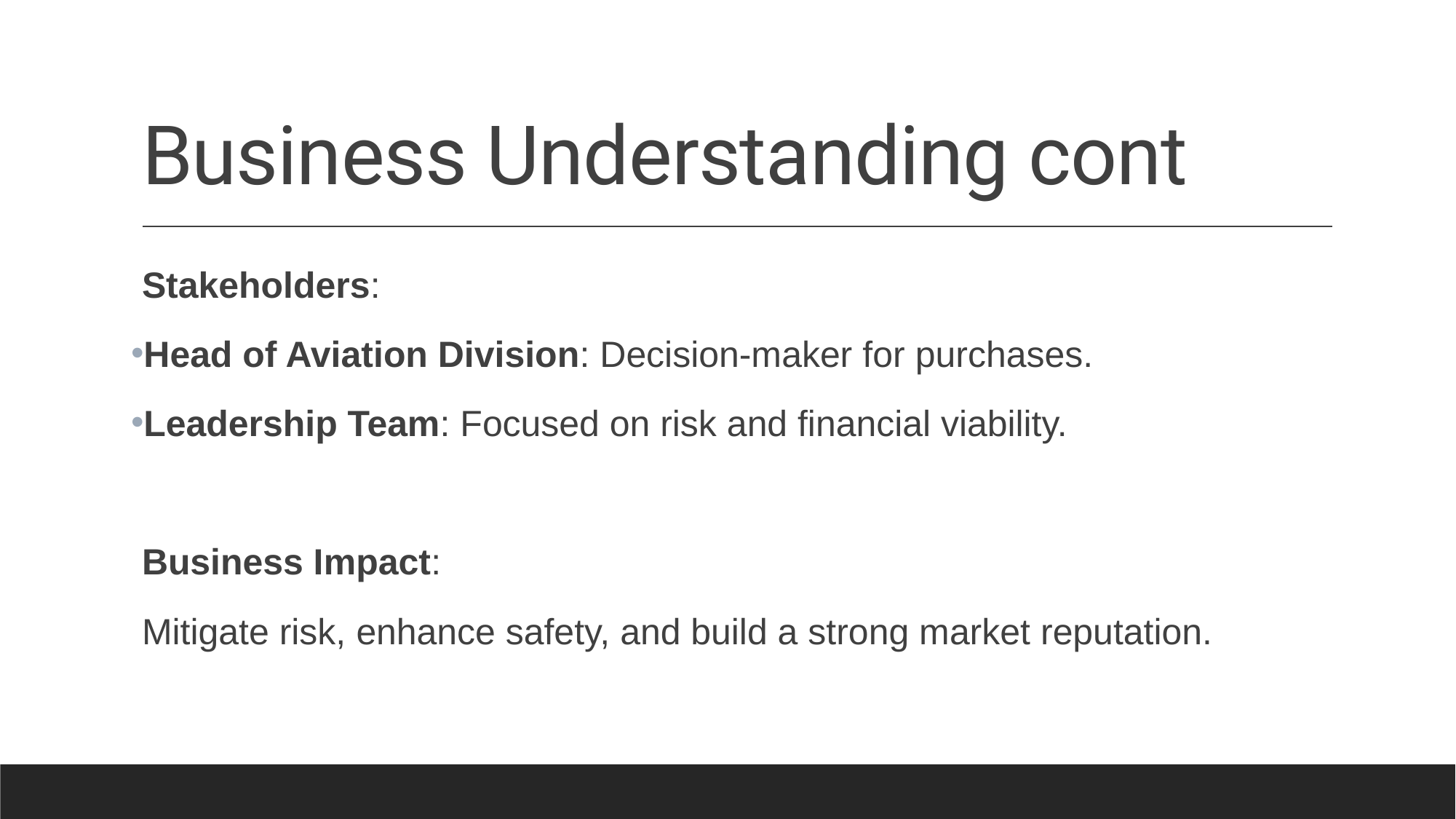

# Business Understanding cont
Stakeholders:
Head of Aviation Division: Decision-maker for purchases.
Leadership Team: Focused on risk and financial viability.

Business Impact:
Mitigate risk, enhance safety, and build a strong market reputation.